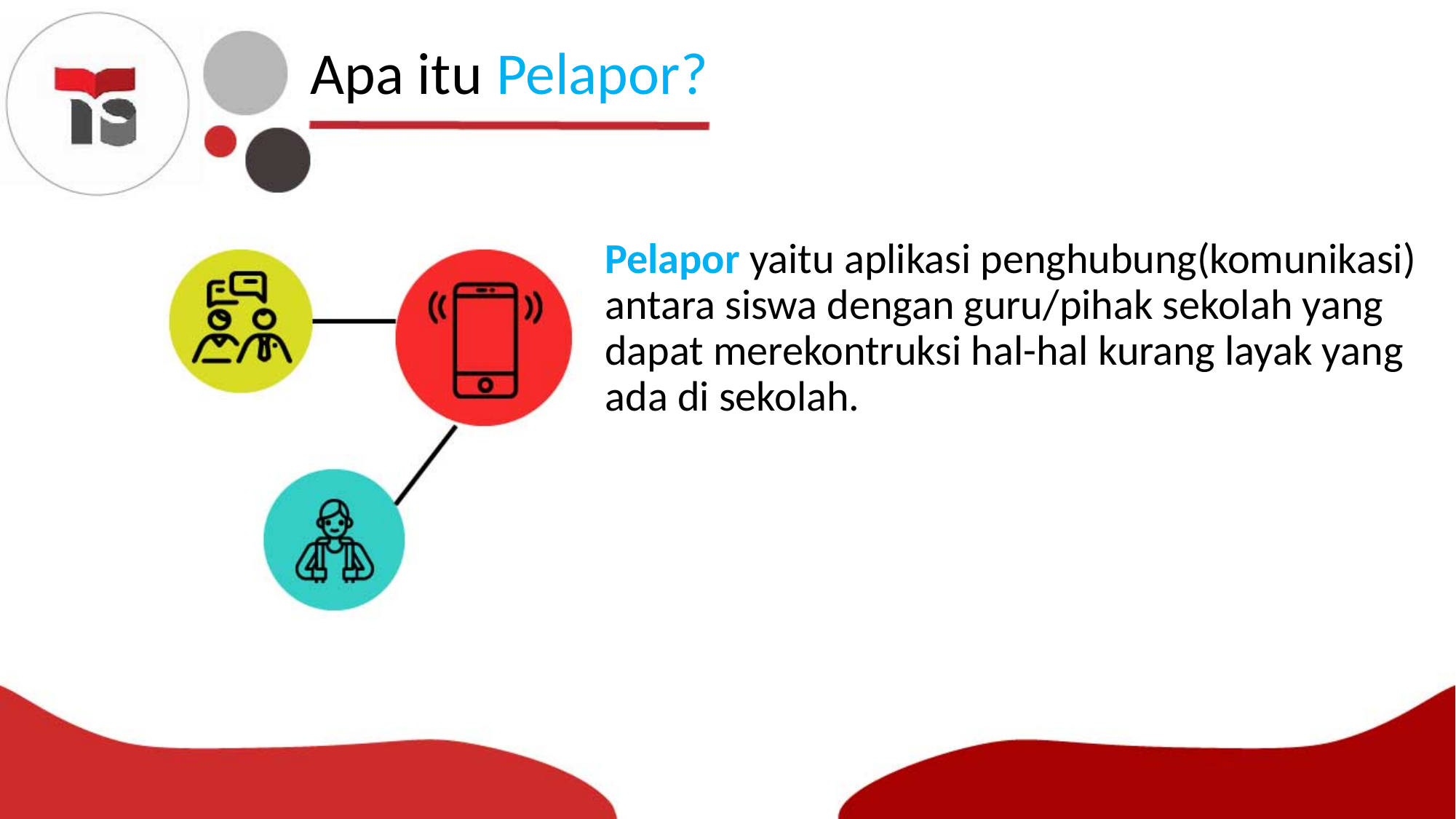

# Apa itu Pelapor?

Pelapor yaitu aplikasi penghubung(komunikasi) antara siswa dengan guru/pihak sekolah yang dapat merekontruksi hal-hal kurang layak yang ada di sekolah.